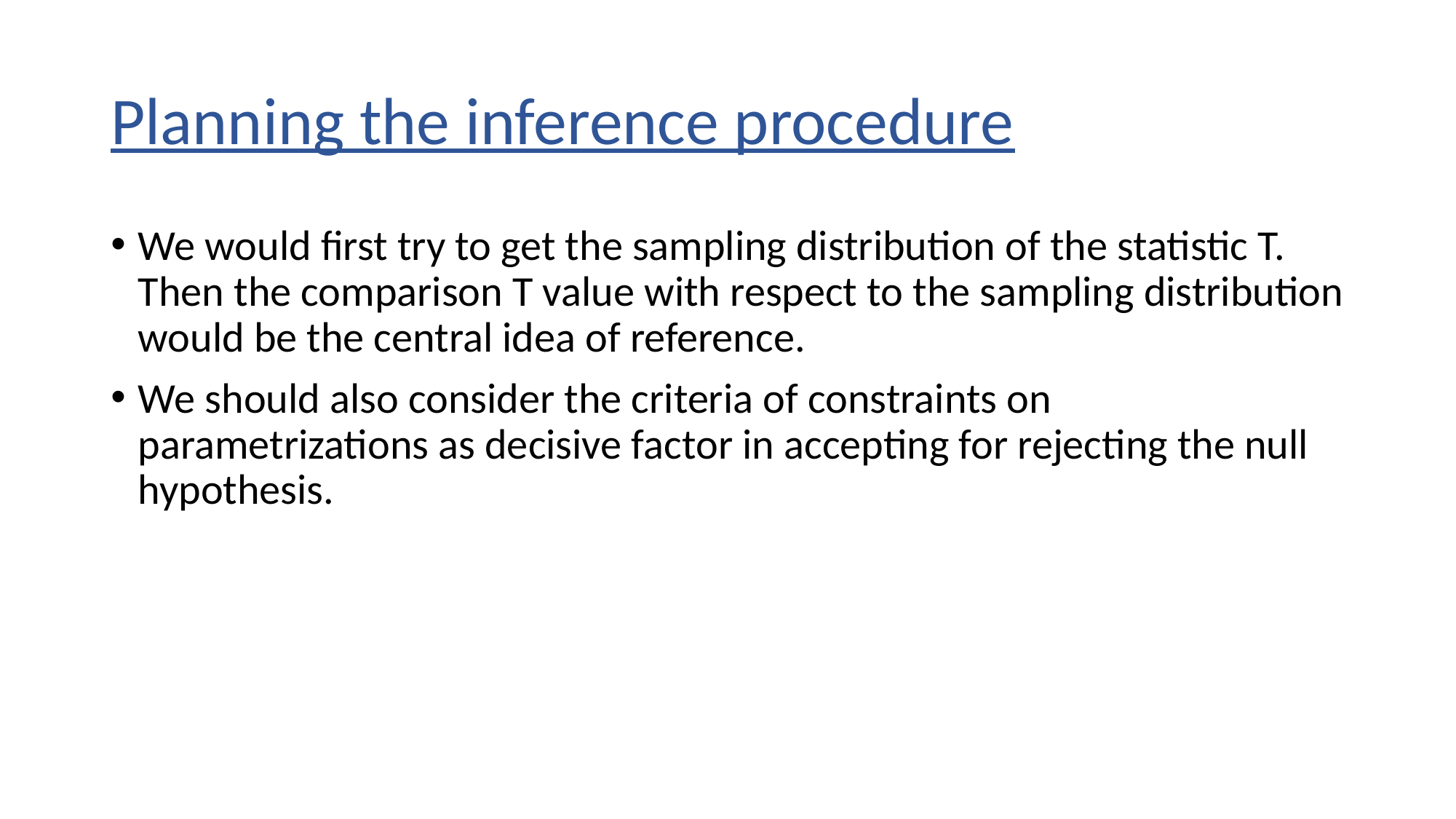

# Planning the inference procedure
We would first try to get the sampling distribution of the statistic T. Then the comparison T value with respect to the sampling distribution would be the central idea of reference.
We should also consider the criteria of constraints on parametrizations as decisive factor in accepting for rejecting the null hypothesis.